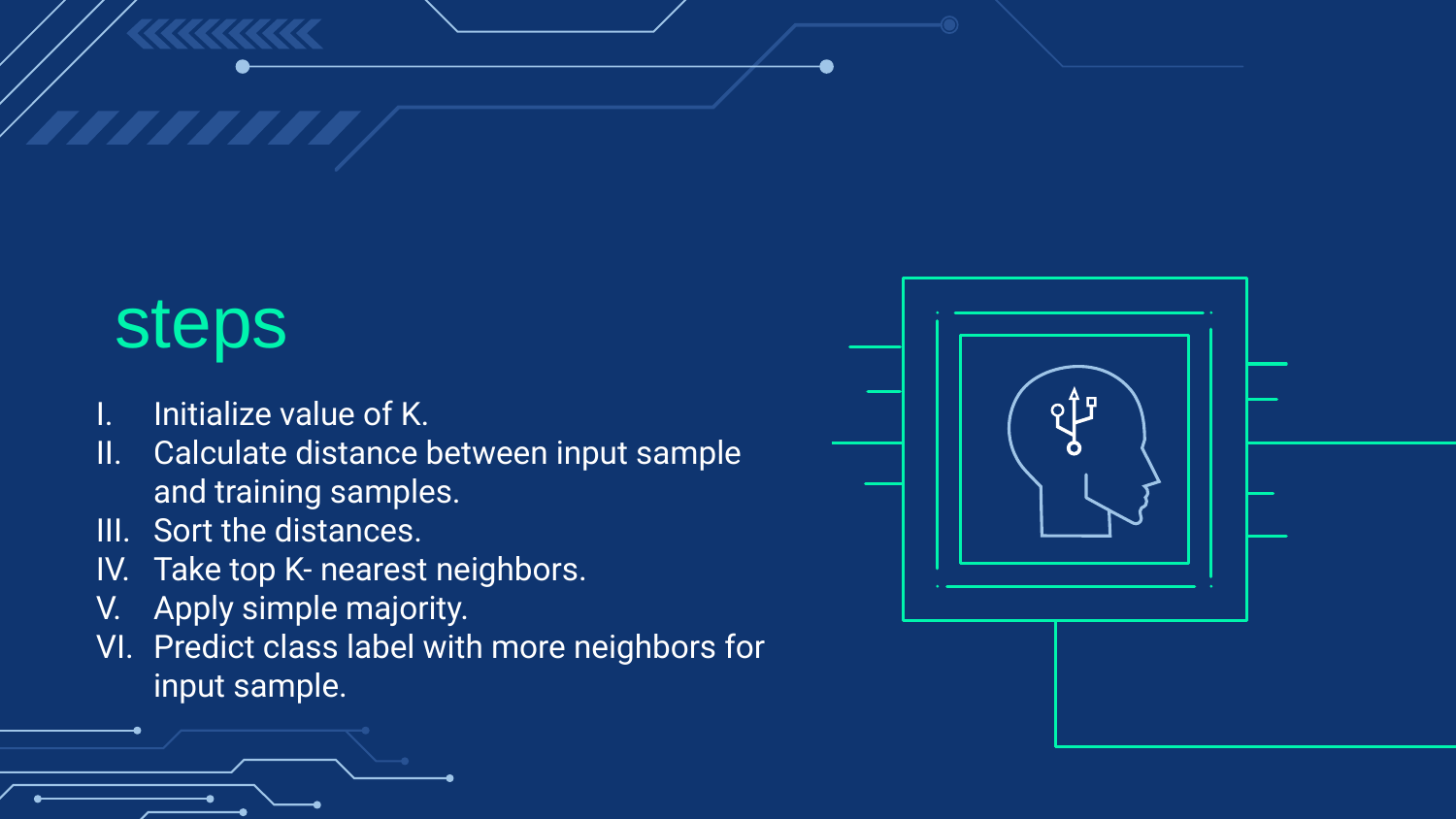

# steps

Initialize value of K.
Calculate distance between input sample and training samples.
Sort the distances.
Take top K- nearest neighbors.
Apply simple majority.
Predict class label with more neighbors for input sample.